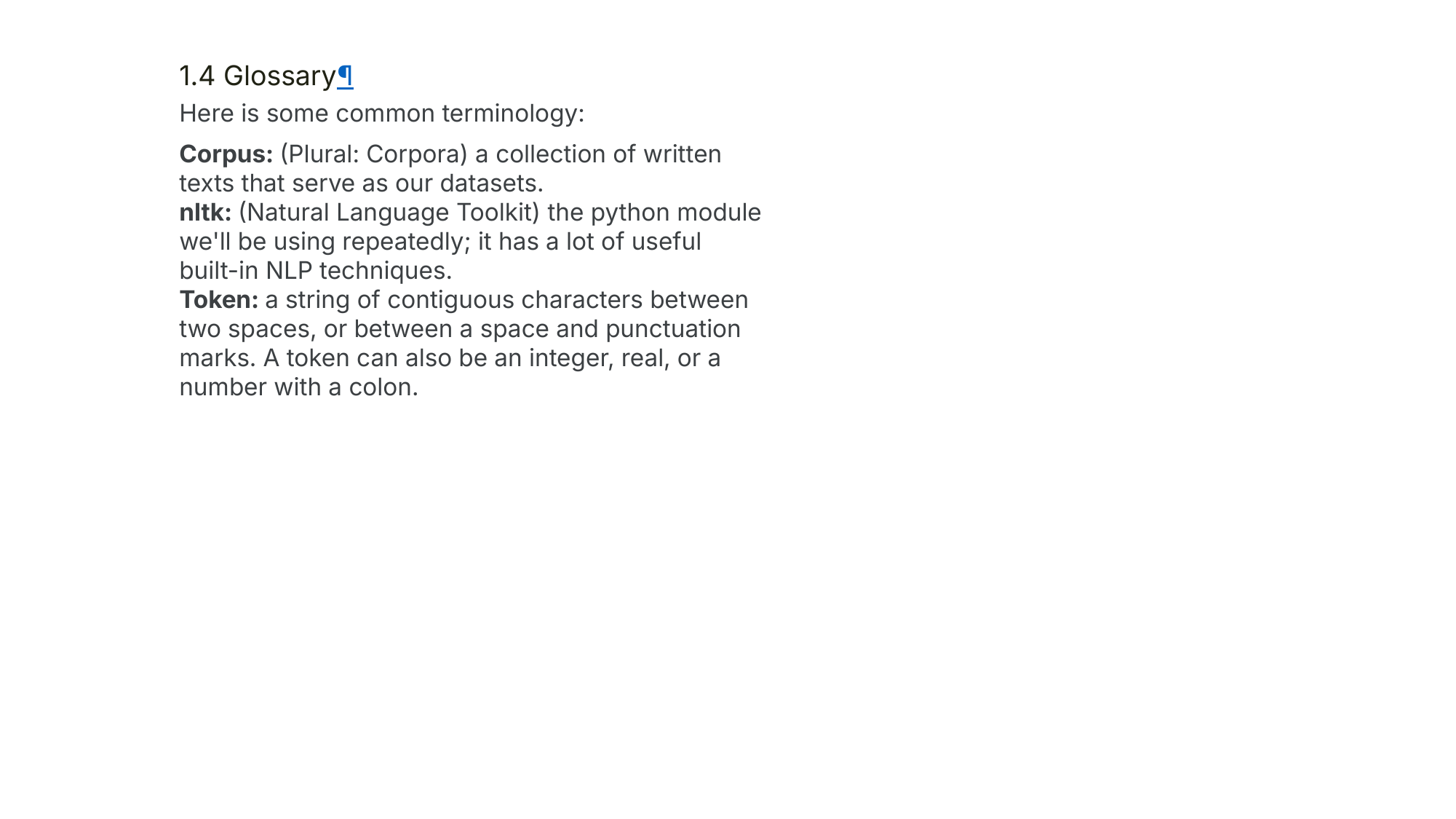

1.4 Glossary¶
Here is some common terminology:
Corpus: (Plural: Corpora) a collection of written texts that serve as our datasets.
nltk: (Natural Language Toolkit) the python module we'll be using repeatedly; it has a lot of useful built-in NLP techniques.
Token: a string of contiguous characters between two spaces, or between a space and punctuation marks. A token can also be an integer, real, or a number with a colon.